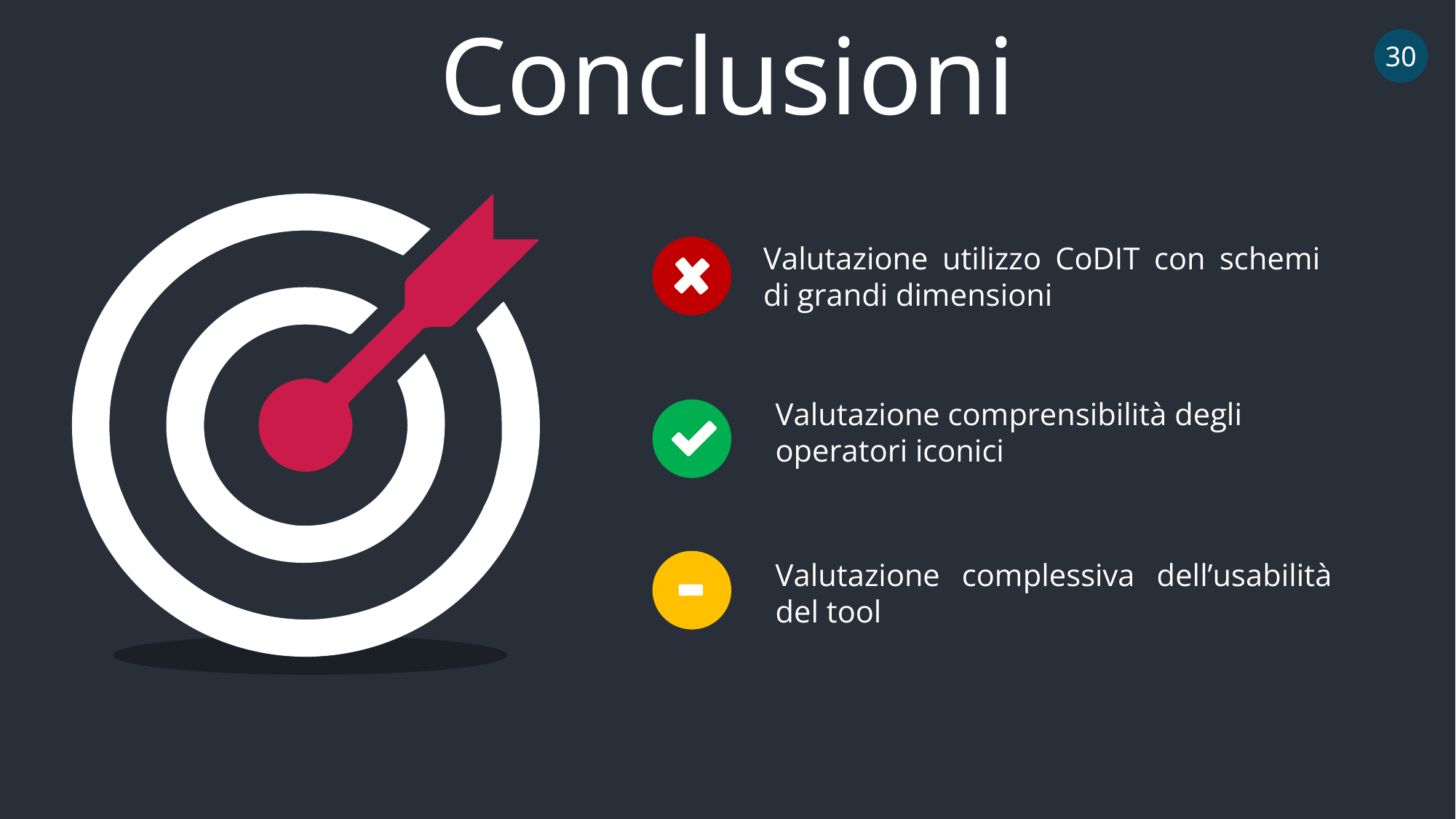

Conclusioni
30

Valutazione utilizzo CoDIT con schemi di grandi dimensioni

Valutazione comprensibilità degli operatori iconici

Valutazione complessiva dell’usabilità del tool